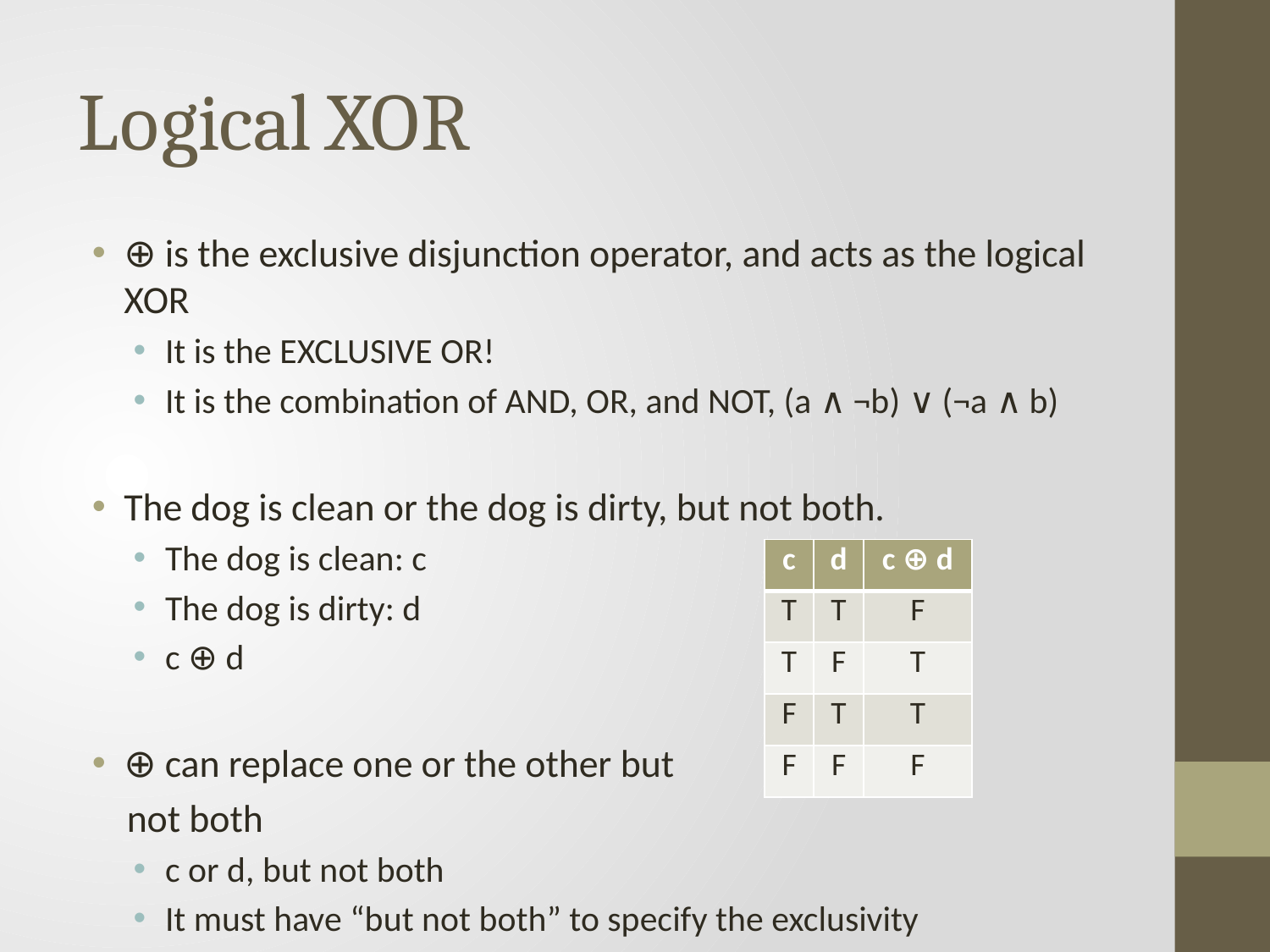

# Logical XOR
⊕ is the exclusive disjunction operator, and acts as the logical XOR
It is the EXCLUSIVE OR!
It is the combination of AND, OR, and NOT, (a ∧ ¬b) ∨ (¬a ∧ b)

The dog is clean or the dog is dirty, but not both.
The dog is clean: c
The dog is dirty: d
c ⊕ d

⊕ can replace one or the other but
    not both
c or d, but not both
It must have “but not both” to specify the exclusivity
| c | d | c ⊕ d |
| --- | --- | --- |
| T | T | F |
| T | F | T |
| F | T | T |
| F | F | F |